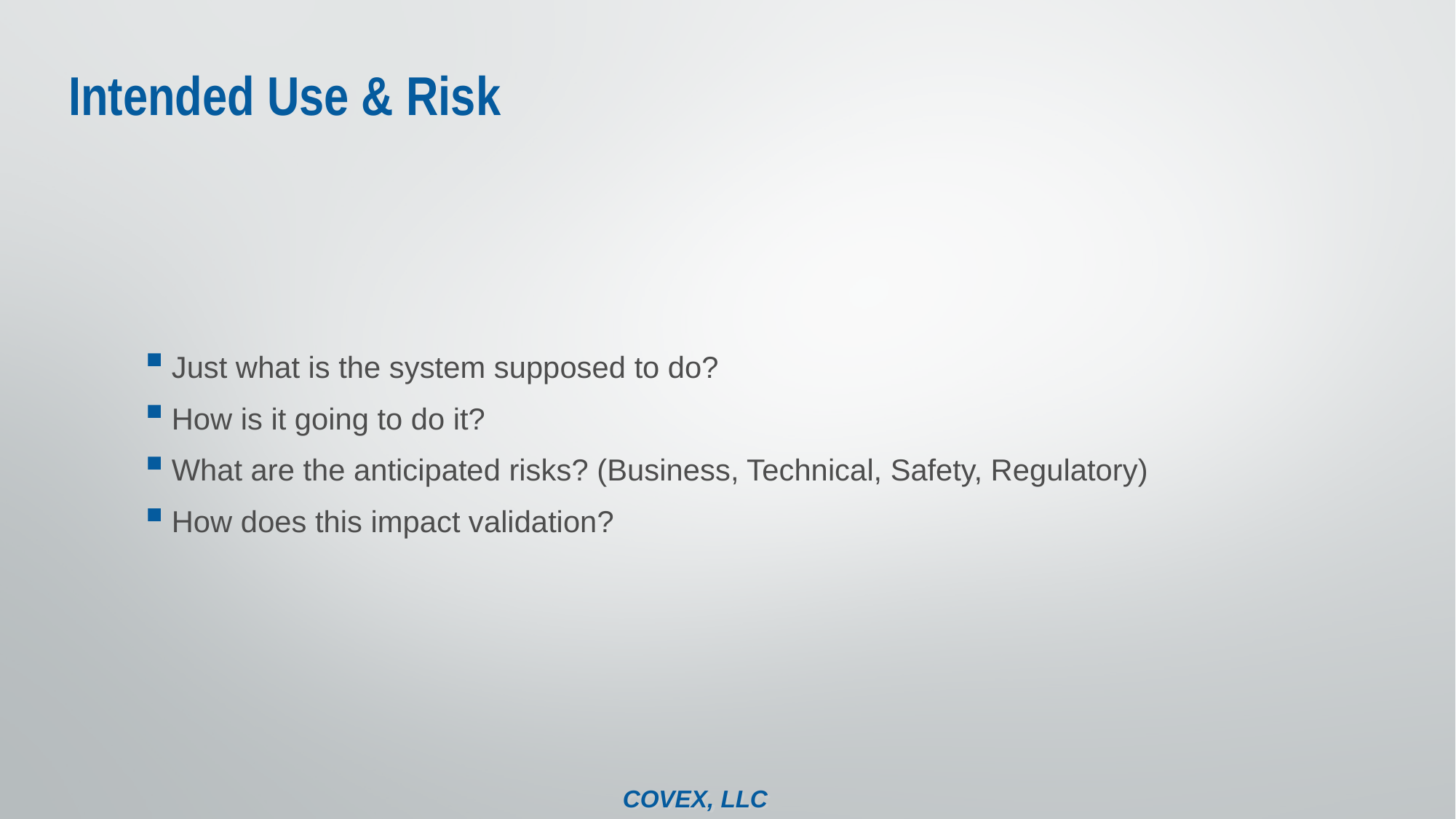

# Intended Use & Risk
Just what is the system supposed to do?
How is it going to do it?
What are the anticipated risks? (Business, Technical, Safety, Regulatory)
How does this impact validation?